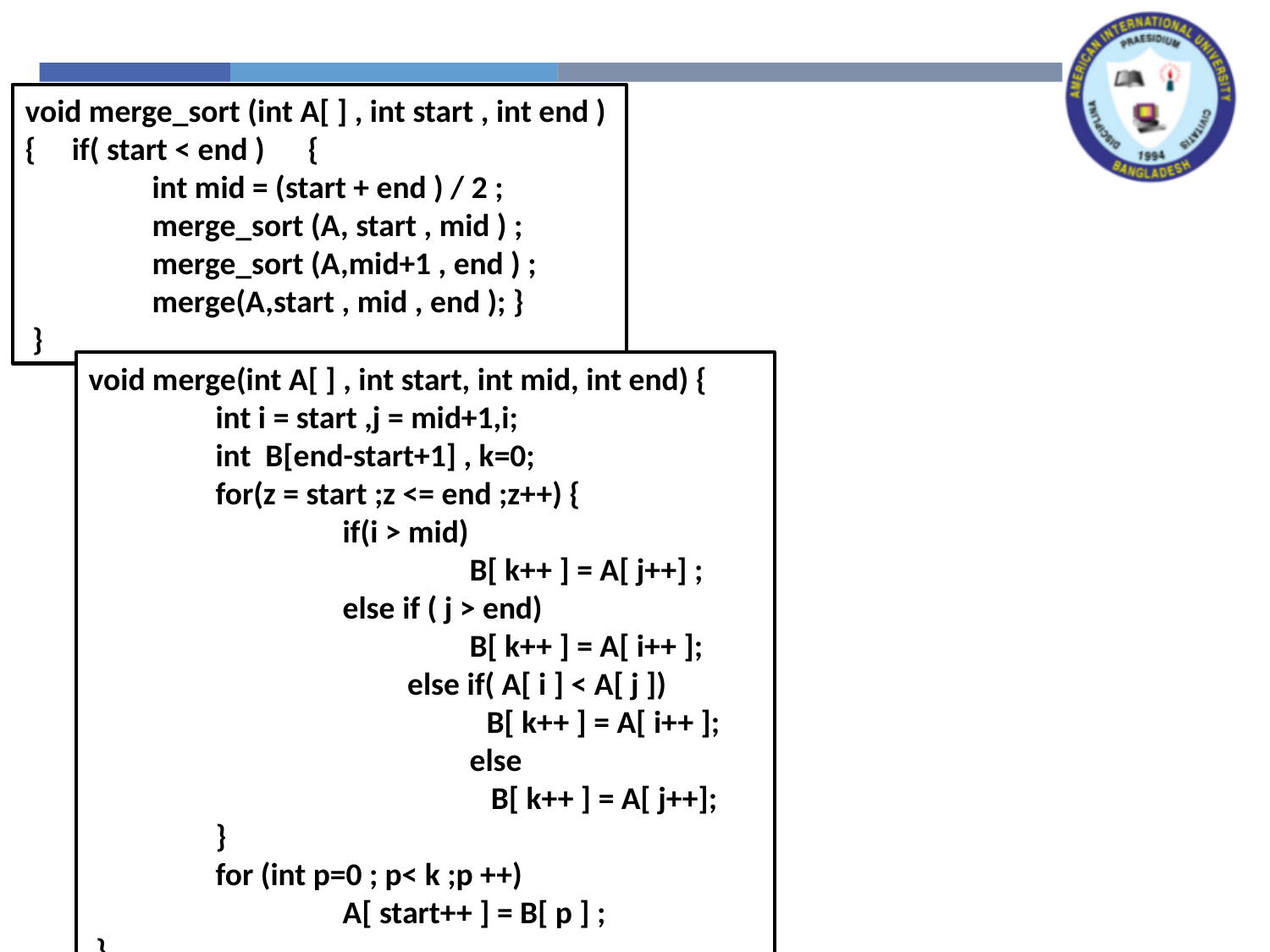

void merge_sort (int A[ ] , int start , int end )
{     if( start < end )      {
	int mid = (start + end ) / 2 ;
	merge_sort (A, start , mid ) ;  	merge_sort (A,mid+1 , end ) ;
	merge(A,start , mid , end ); }
 }
void merge(int A[ ] , int start, int mid, int end) {
	int i = start ,j = mid+1,i;
	int  B[end-start+1] , k=0;
	for(z = start ;z <= end ;z++) {
		if(i > mid)
			B[ k++ ] = A[ j++] ;
	   	else if ( j > end)
			B[ k++ ] = A[ i++ ];
 	        	         else if( A[ i ] < A[ j ])
		                    B[ k++ ] = A[ i++ ];
	        		else
			   B[ k++ ] = A[ j++];
	}
	for (int p=0 ; p< k ;p ++)
		A[ start++ ] = B[ p ] ;
 }